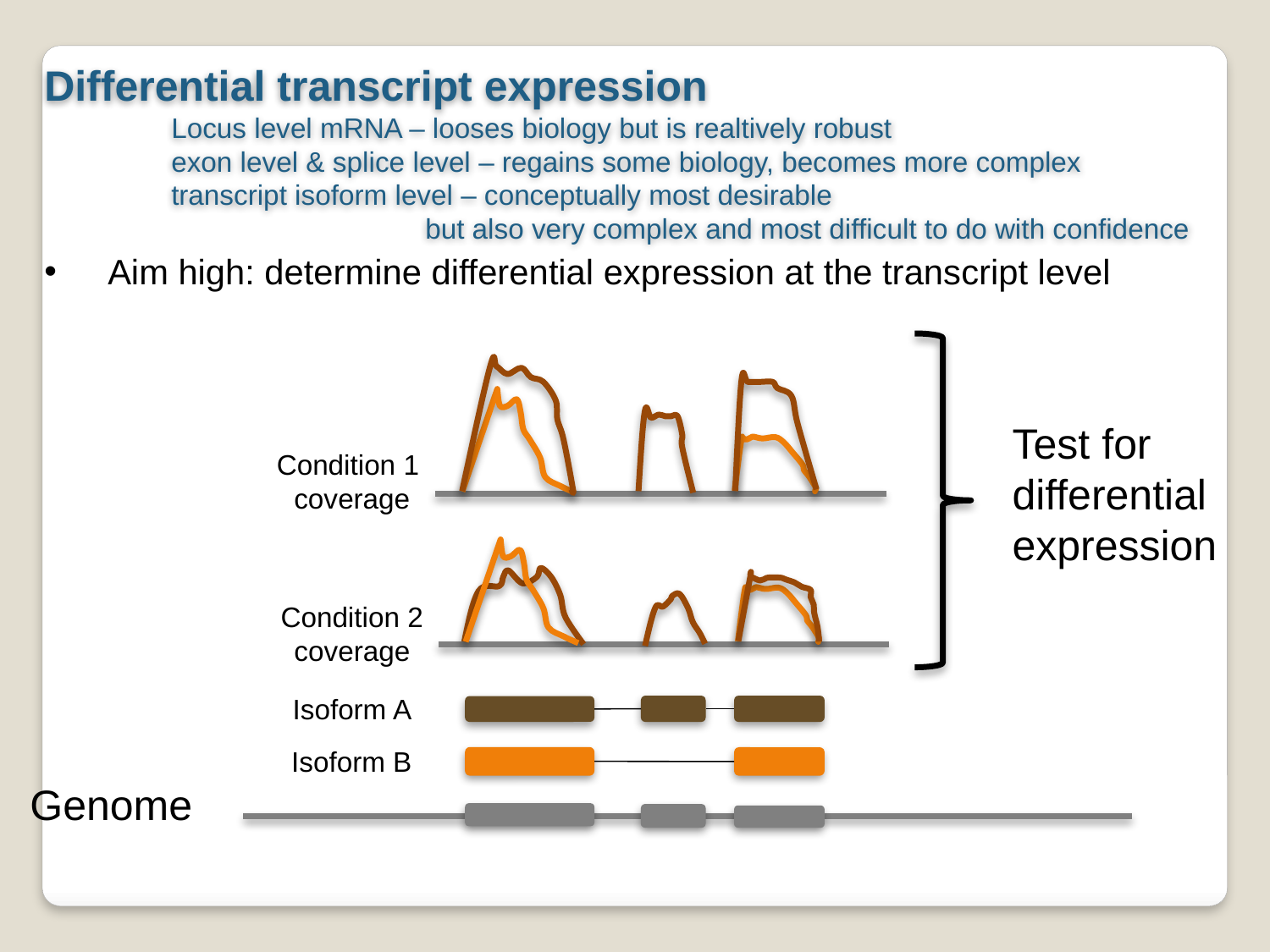

Differential transcript expression
	Locus level mRNA – looses biology but is realtively robust
	exon level & splice level – regains some biology, becomes more complex
	transcript isoform level – conceptually most desirable
			but also very complex and most difficult to do with confidence
Aim high: determine differential expression at the transcript level

Test for
differential
expression

Condition 1
coverage

Condition 2
coverage

Isoform A

Isoform B

Genome